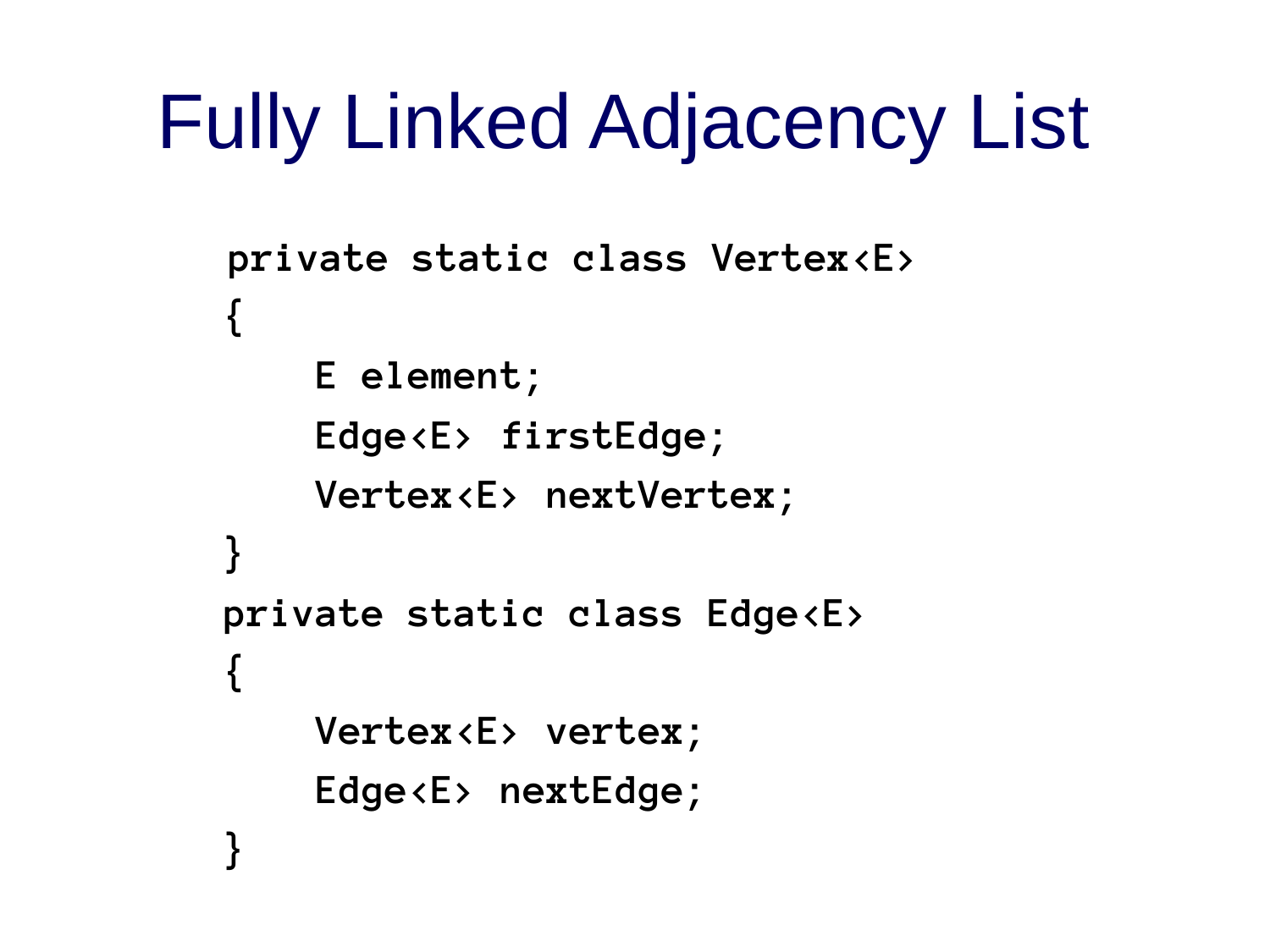

# Fully Linked Adjacency List
      private static class Vertex<E>
    {
        E element;
        Edge<E> firstEdge;
        Vertex<E> nextVertex;
    }
    private static class Edge<E>
    {
        Vertex<E> vertex;
        Edge<E> nextEdge;
    }